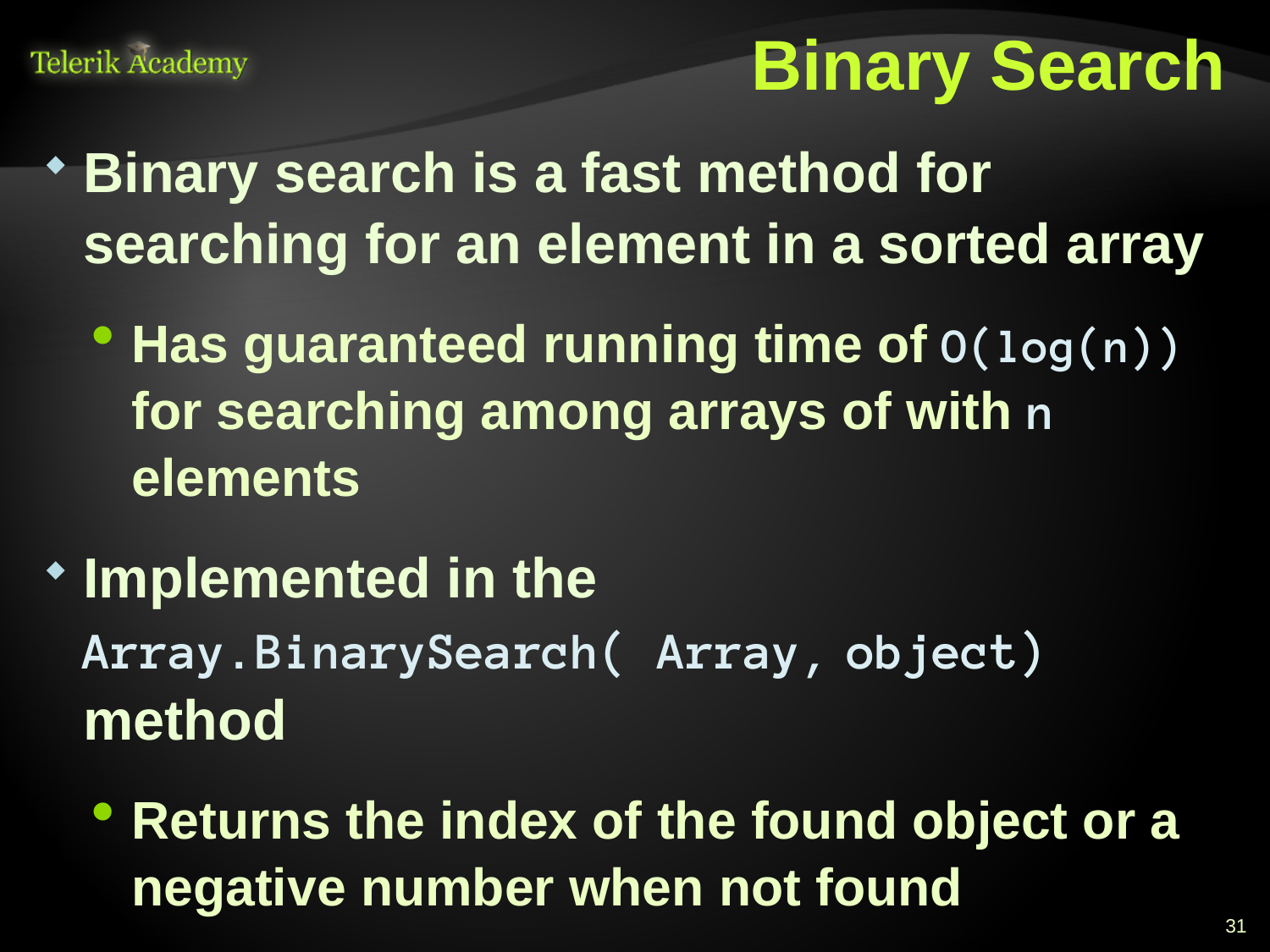

# Binary Search
Binary search is a fast method for searching for an element in a sorted array
Has guaranteed running time of O(log(n)) for searching among arrays of with n elements
Implemented in the Array.BinarySearch( Array, object) method
Returns the index of the found object or a negative number when not found
31